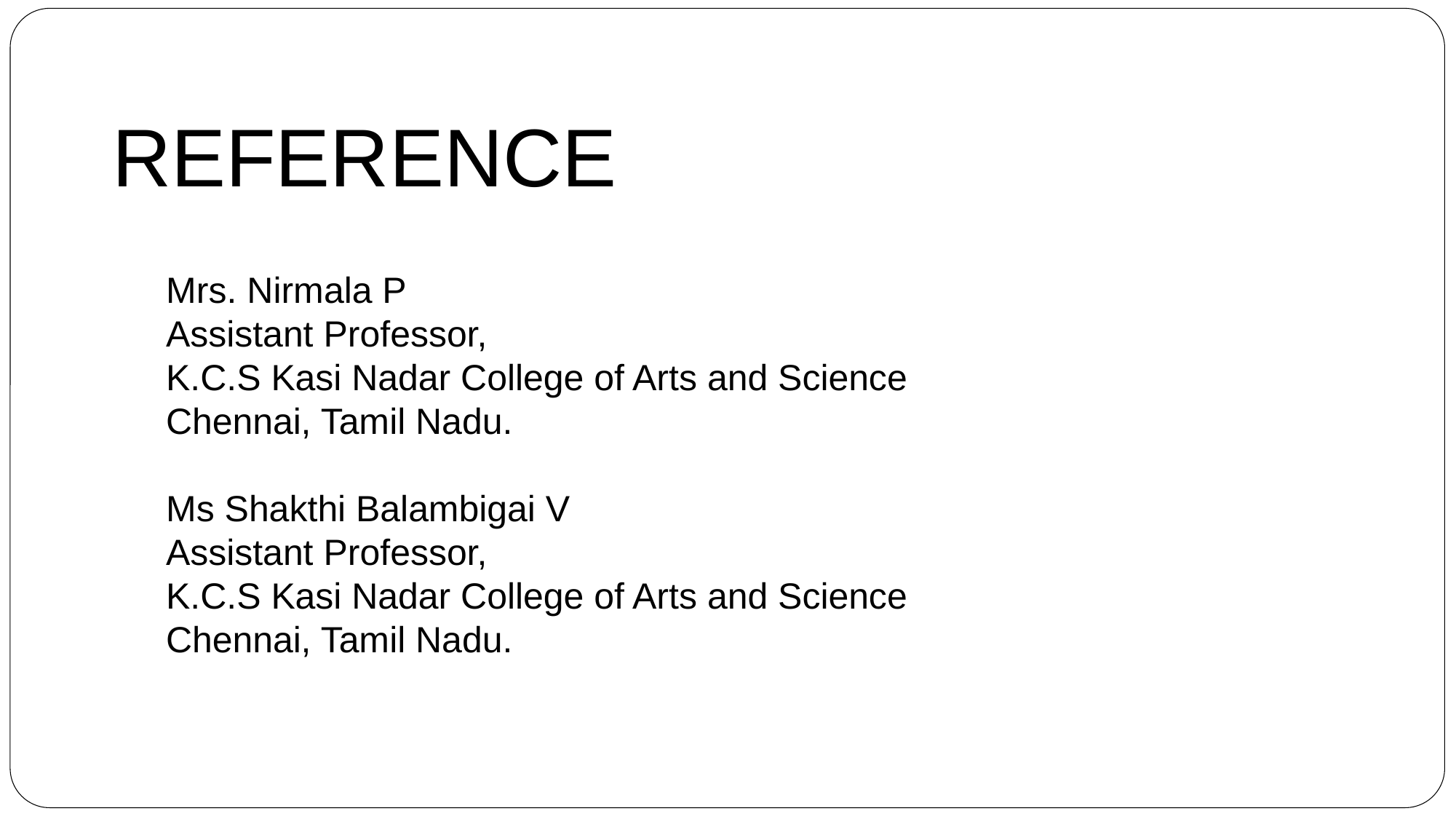

REFERENCE
Mrs. Nirmala P
Assistant Professor,
K.C.S Kasi Nadar College of Arts and Science
Chennai, Tamil Nadu.

Ms Shakthi Balambigai V
Assistant Professor,
K.C.S Kasi Nadar College of Arts and Science
Chennai, Tamil Nadu.